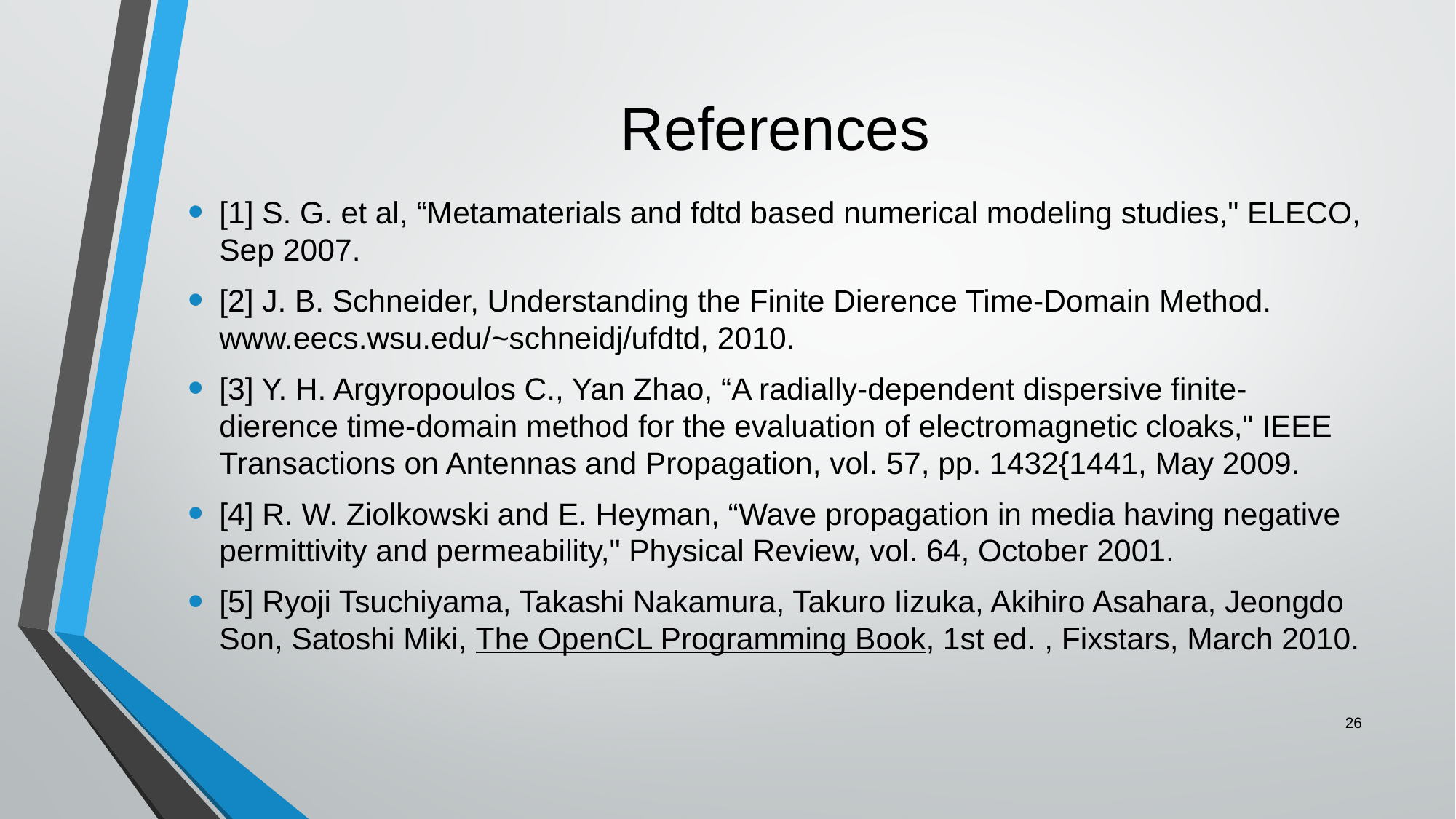

# References
[1] S. G. et al, “Metamaterials and fdtd based numerical modeling studies," ELECO, Sep 2007.
[2] J. B. Schneider, Understanding the Finite Dierence Time-Domain Method. www.eecs.wsu.edu/~schneidj/ufdtd, 2010.
[3] Y. H. Argyropoulos C., Yan Zhao, “A radially-dependent dispersive finite-dierence time-domain method for the evaluation of electromagnetic cloaks," IEEE Transactions on Antennas and Propagation, vol. 57, pp. 1432{1441, May 2009.
[4] R. W. Ziolkowski and E. Heyman, “Wave propagation in media having negative permittivity and permeability," Physical Review, vol. 64, October 2001.
[5] Ryoji Tsuchiyama, Takashi Nakamura, Takuro Iizuka, Akihiro Asahara, Jeongdo Son, Satoshi Miki, The OpenCL Programming Book, 1st ed. , Fixstars, March 2010.
26